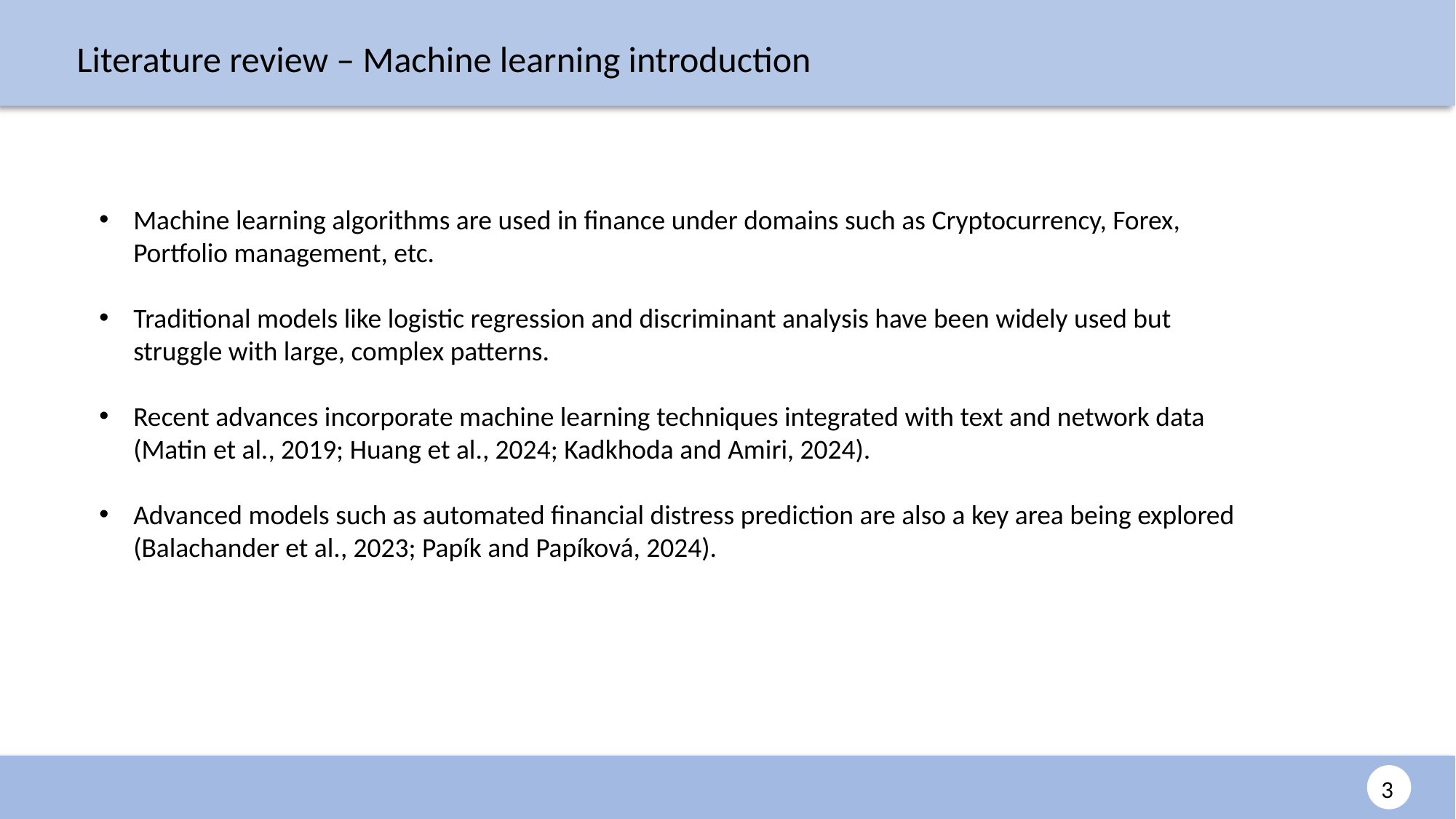

Literature review – Machine learning introduction
Machine learning algorithms are used in finance under domains such as Cryptocurrency, Forex, Portfolio management, etc.

Traditional models like logistic regression and discriminant analysis have been widely used but struggle with large, complex patterns.

Recent advances incorporate machine learning techniques integrated with text and network data (Matin et al., 2019; Huang et al., 2024; Kadkhoda and Amiri, 2024).

Advanced models such as automated financial distress prediction are also a key area being explored (Balachander et al., 2023; Papík and Papíková, 2024).

3